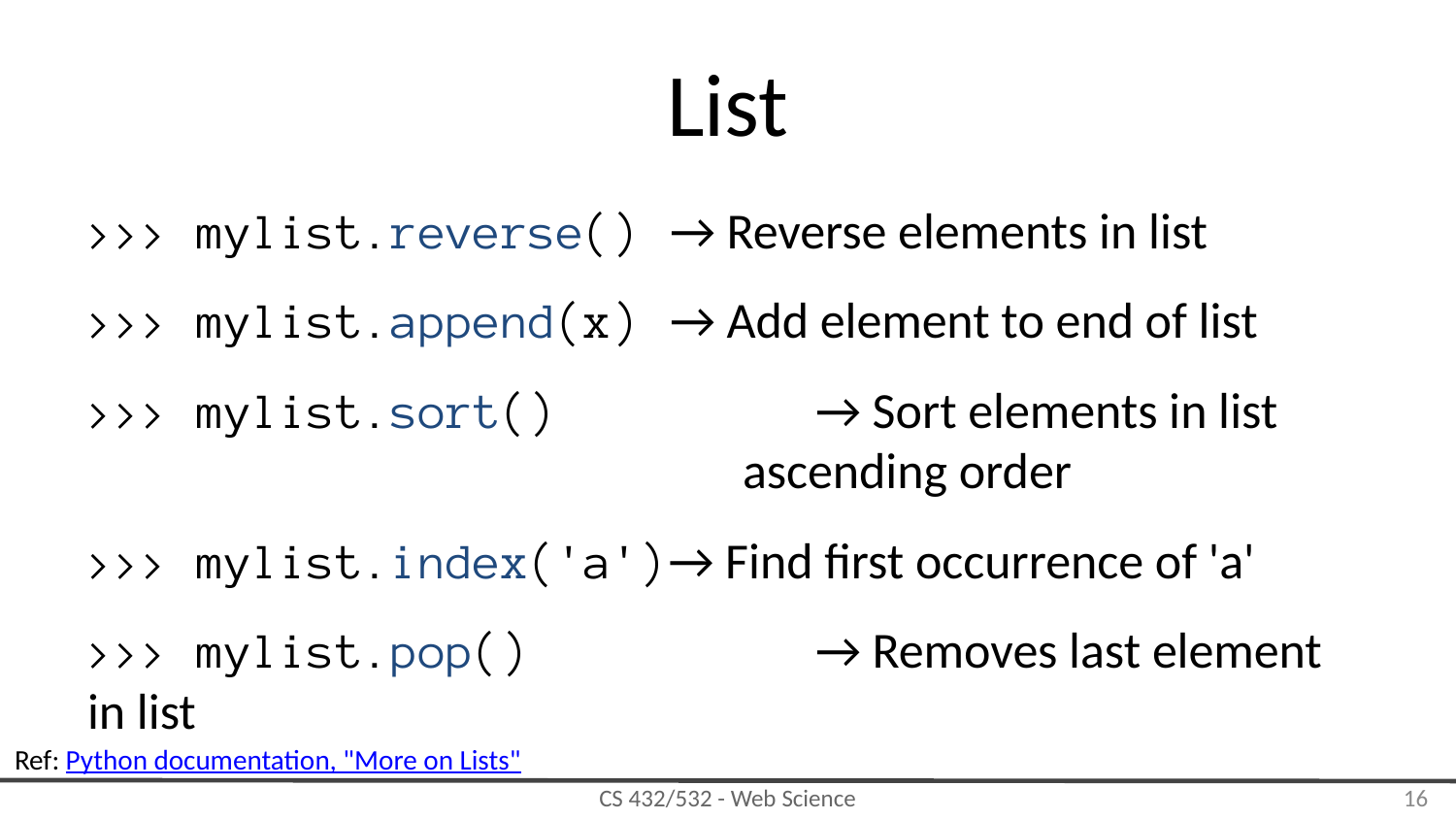

# List
>>> mylist.reverse()	→ Reverse elements in list

>>> mylist.append(x)	→ Add element to end of list

>>> mylist.sort()		→ Sort elements in list
ascending order

>>> mylist.index('a')→ Find first occurrence of 'a'

>>> mylist.pop()		→ Removes last element in list
Ref: Python documentation, "More on Lists"
16